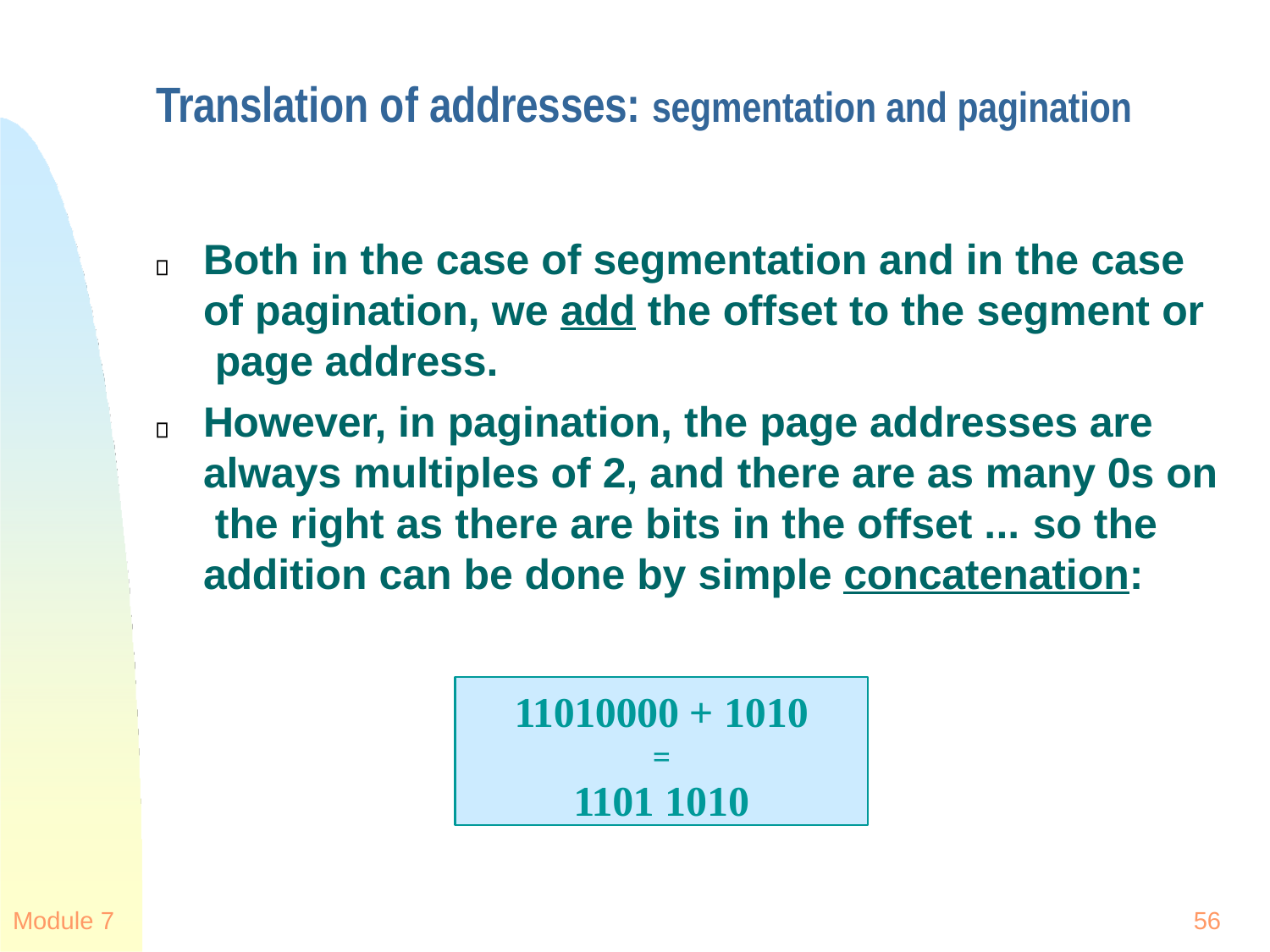

# Translation of addresses: segmentation and pagination
Both in the case of segmentation and in the case  of pagination, we add the offset to the segment or  page address.
However, in pagination, the page addresses are  always multiples of 2, and there are as many 0s on  the right as there are bits in the offset ... so the  addition can be done by simple concatenation:

11010000 + 1010
=
1101 1010
Module 7
56